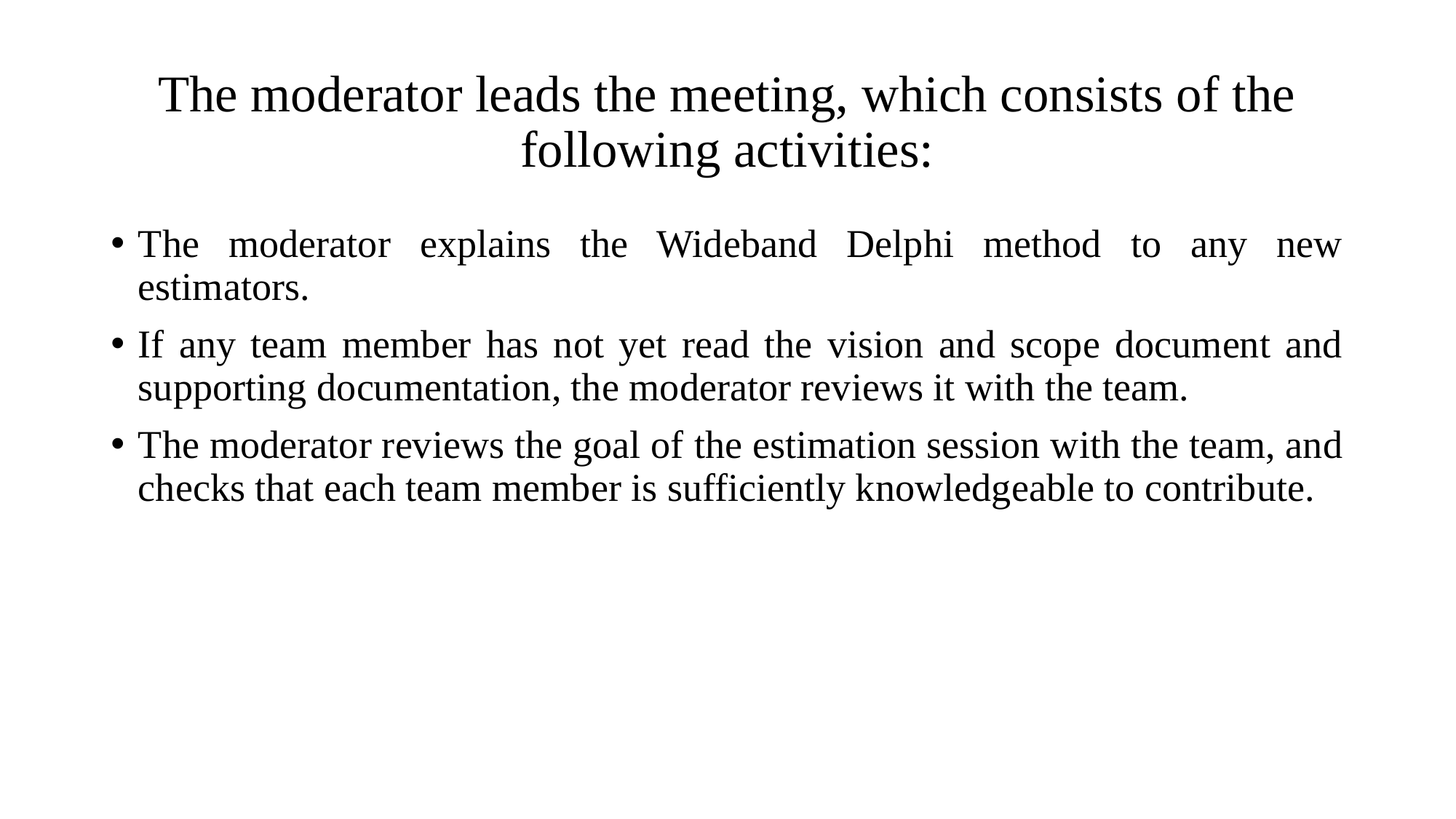

# The moderator leads the meeting, which consists of the following activities:
The moderator explains the Wideband Delphi method to any new estimators.
If any team member has not yet read the vision and scope document and supporting documentation, the moderator reviews it with the team.
The moderator reviews the goal of the estimation session with the team, and checks that each team member is sufficiently knowledgeable to contribute.